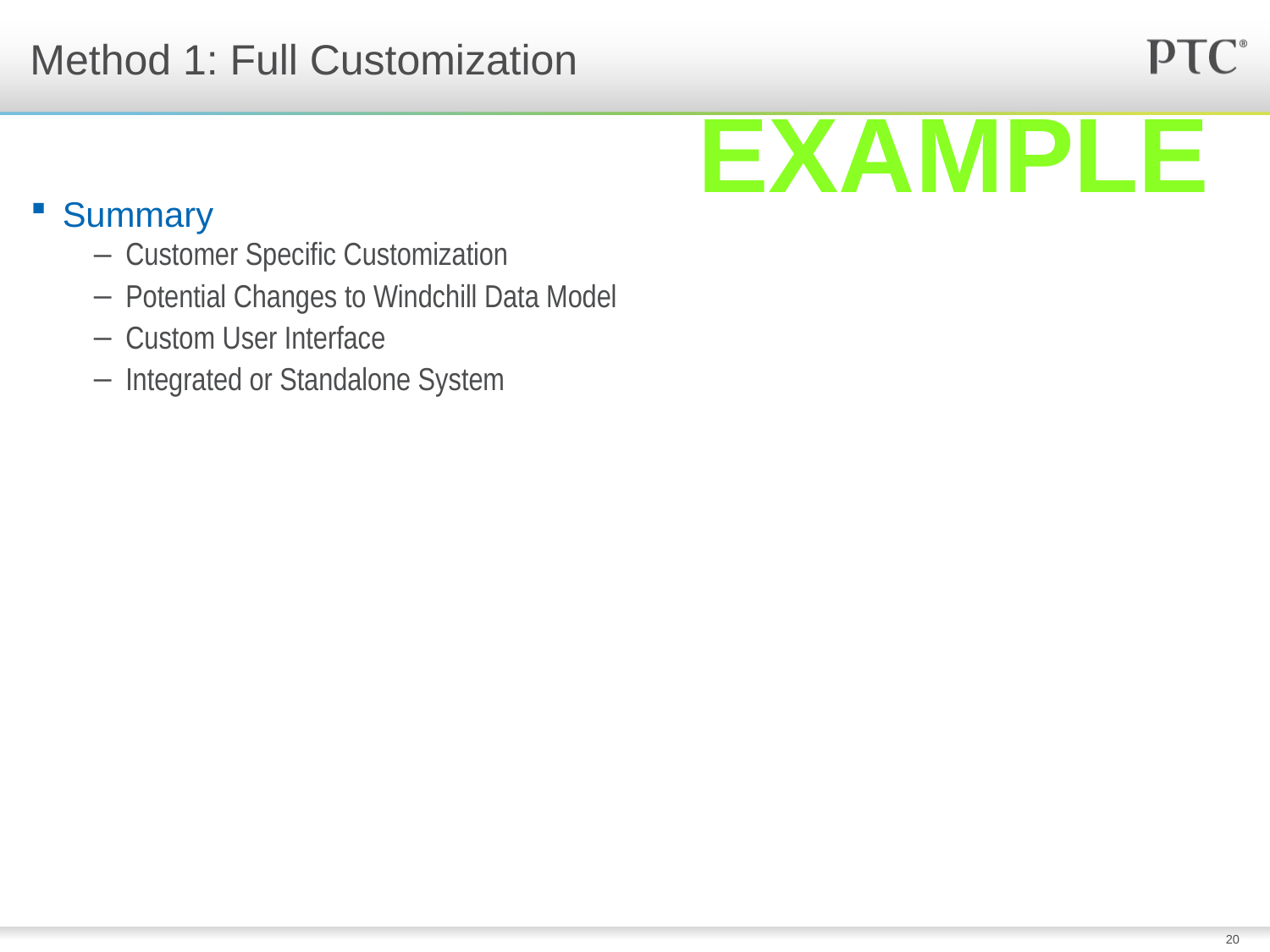

# Method 1: Full Customization
Example

Summary
Customer Specific Customization
Potential Changes to Windchill Data Model
Custom User Interface
Integrated or Standalone System